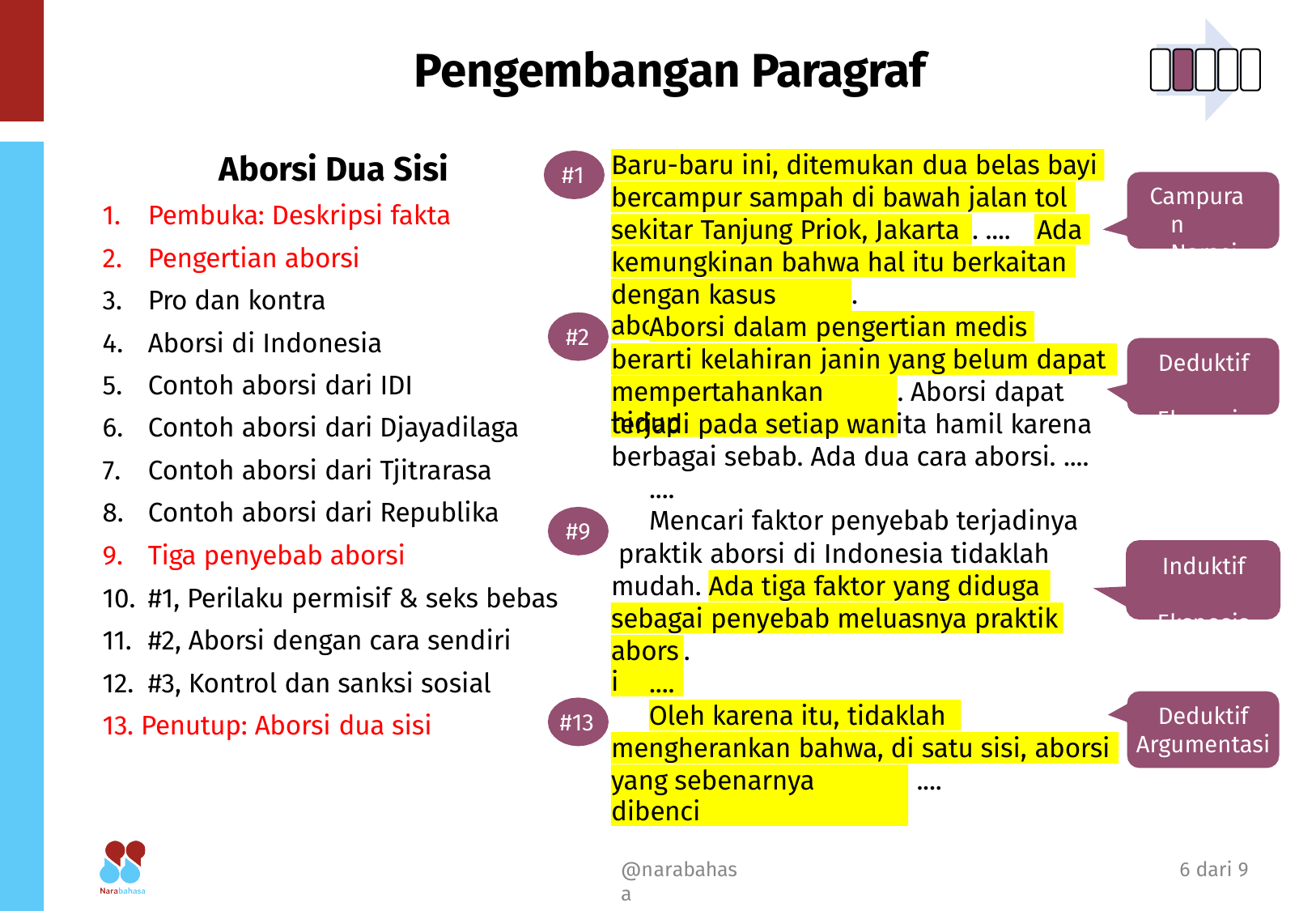

# Pengembangan Paragraf
Aborsi Dua Sisi
Pembuka: Deskripsi fakta
Pengertian aborsi
Pro dan kontra
Aborsi di Indonesia
Contoh aborsi dari IDI
Contoh aborsi dari Djayadilaga
Contoh aborsi dari Tjitrarasa
Contoh aborsi dari Republika
Tiga penyebab aborsi
Baru-baru ini, ditemukan dua belas bayi

#1

Campuran  Narasi
bercampur sampah di bawah jalan tol
. ....
sekitar Tanjung Priok, Jakarta
Ada
kemungkinan bahwa hal itu berkaitan
.
dengan kasus aborsi
Aborsi dalam pengertian medis

#2

berarti kelahiran janin yang belum dapat

Deduktif  Eksposisi
. Aborsi dapat
mempertahankan hidup
terjadi pada setiap wanita hamil karena
berbagai sebab. Ada dua cara aborsi. ....
....
Mencari faktor penyebab terjadinya  praktik aborsi di Indonesia tidaklah

#9

Induktif  Eksposisi
mudah.
#1, Perilaku permisif & seks bebas
#2, Aborsi dengan cara sendiri
#3, Kontrol dan sanksi sosial
Ada tiga faktor yang diduga
sebagai penyebab meluasnya praktik
.
aborsi
....

Deduktif
Argumentasi
Oleh karena itu, tidaklah
#13
13. Penutup: Aborsi dua sisi
mengherankan bahwa, di satu sisi, aborsi

....
yang sebenarnya dibenci
@narabahasa
6 dari 9